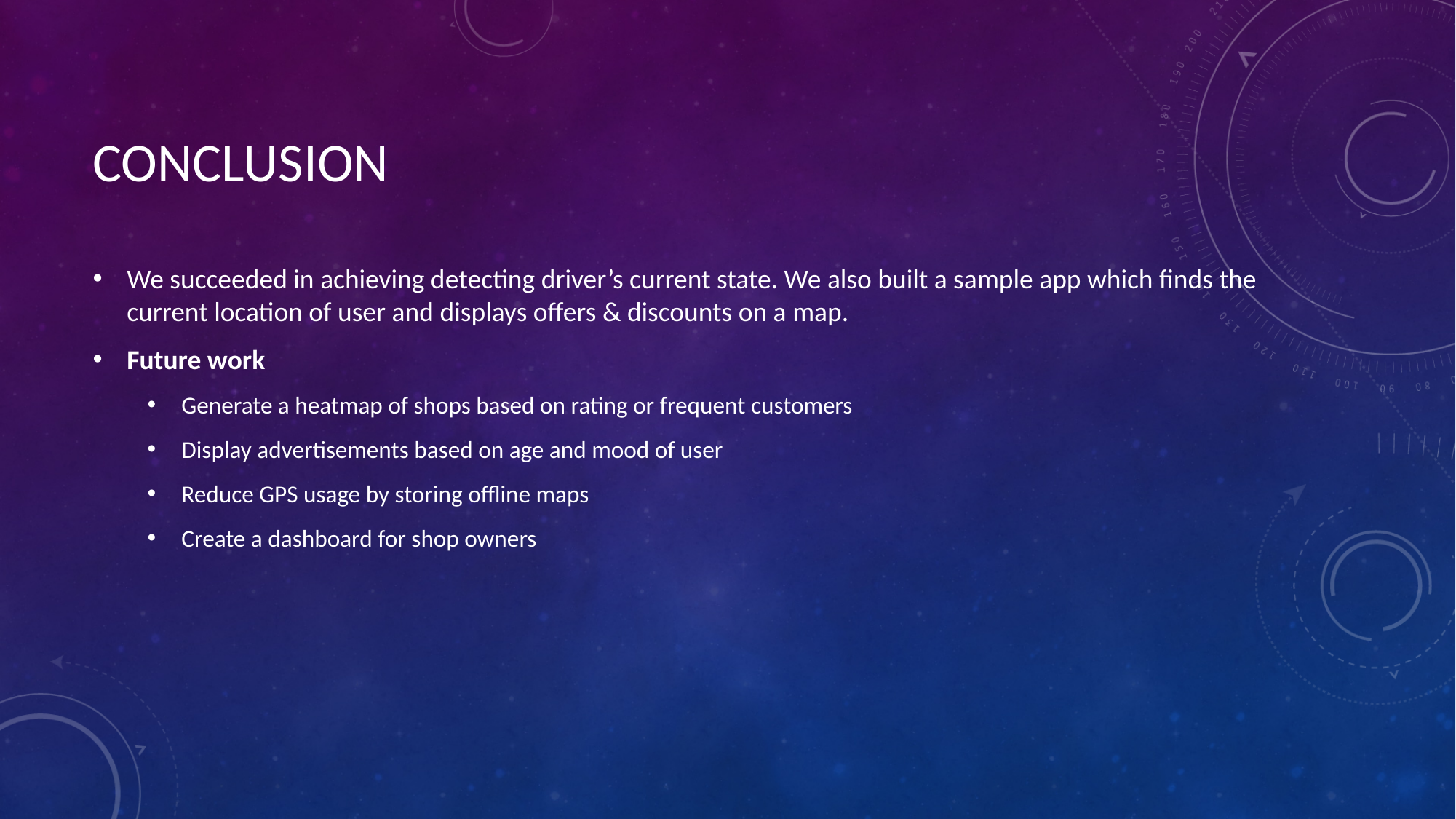

# conclusion
We succeeded in achieving detecting driver’s current state. We also built a sample app which finds the current location of user and displays offers & discounts on a map.
Future work
Generate a heatmap of shops based on rating or frequent customers
Display advertisements based on age and mood of user
Reduce GPS usage by storing offline maps
Create a dashboard for shop owners